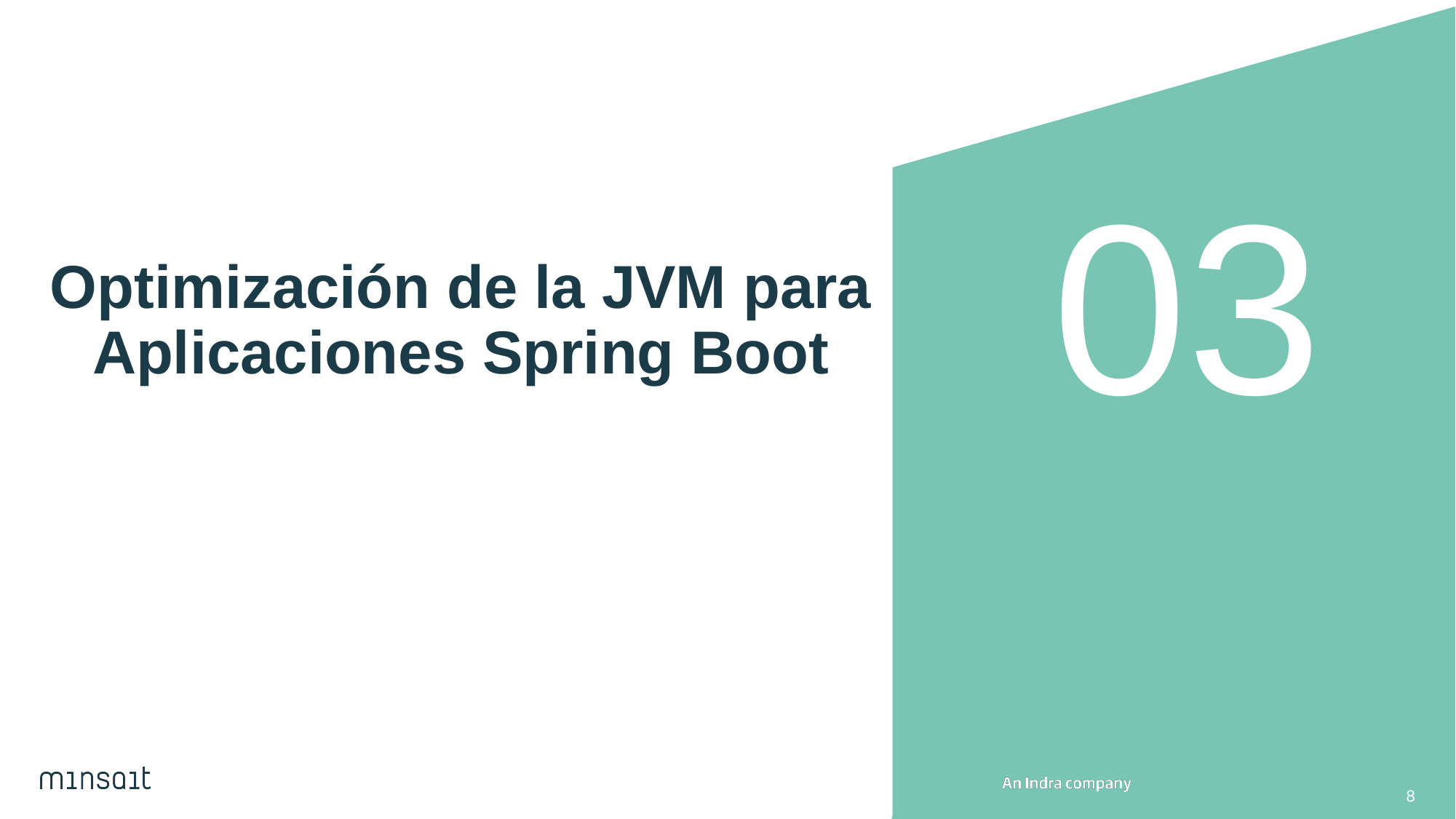

03
# Optimización de la JVM para Aplicaciones Spring Boot